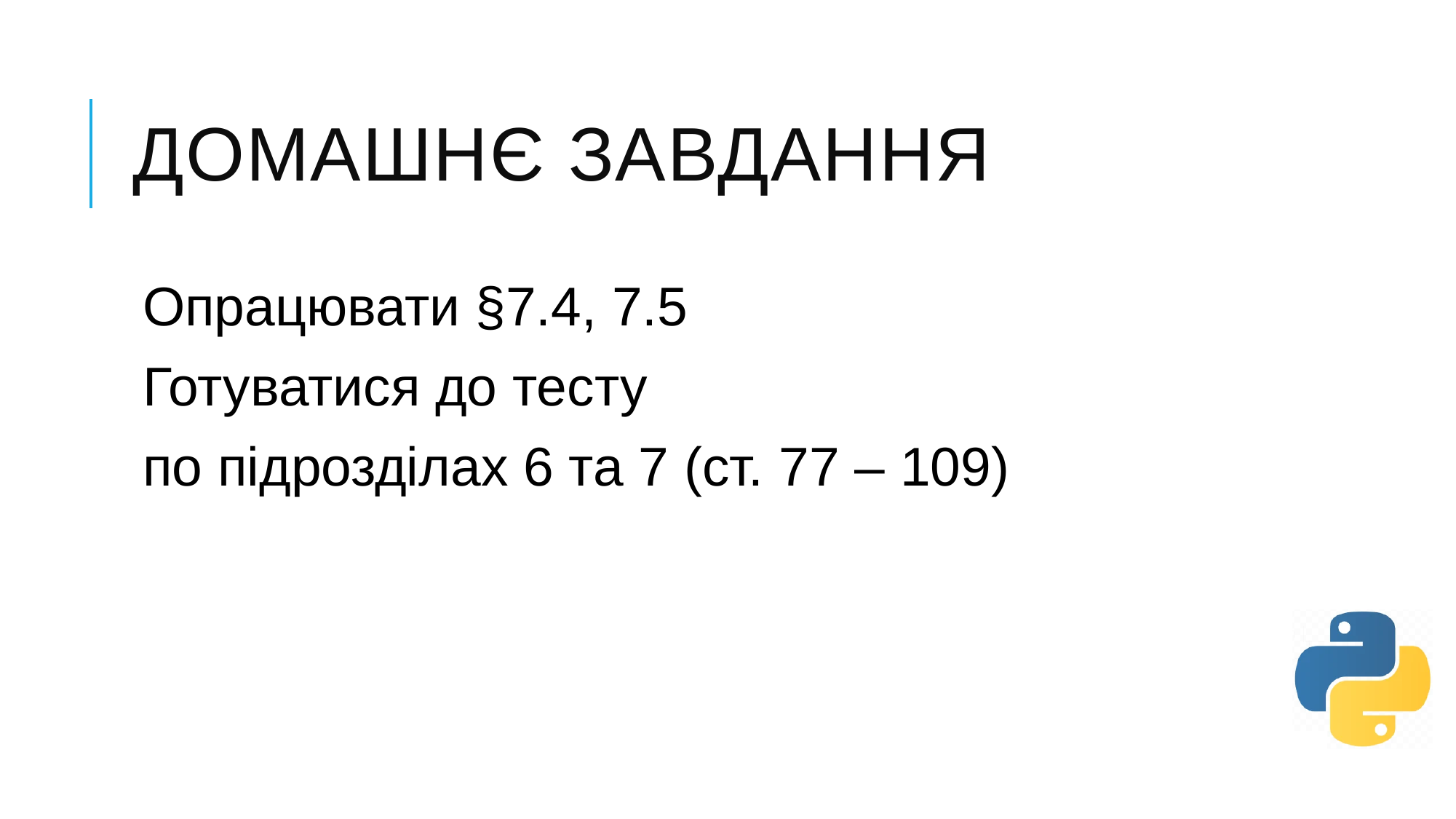

# Домашнє завдання
Опрацювати §7.4, 7.5
Готуватися до тесту
по підрозділах 6 та 7 (ст. 77 – 109)